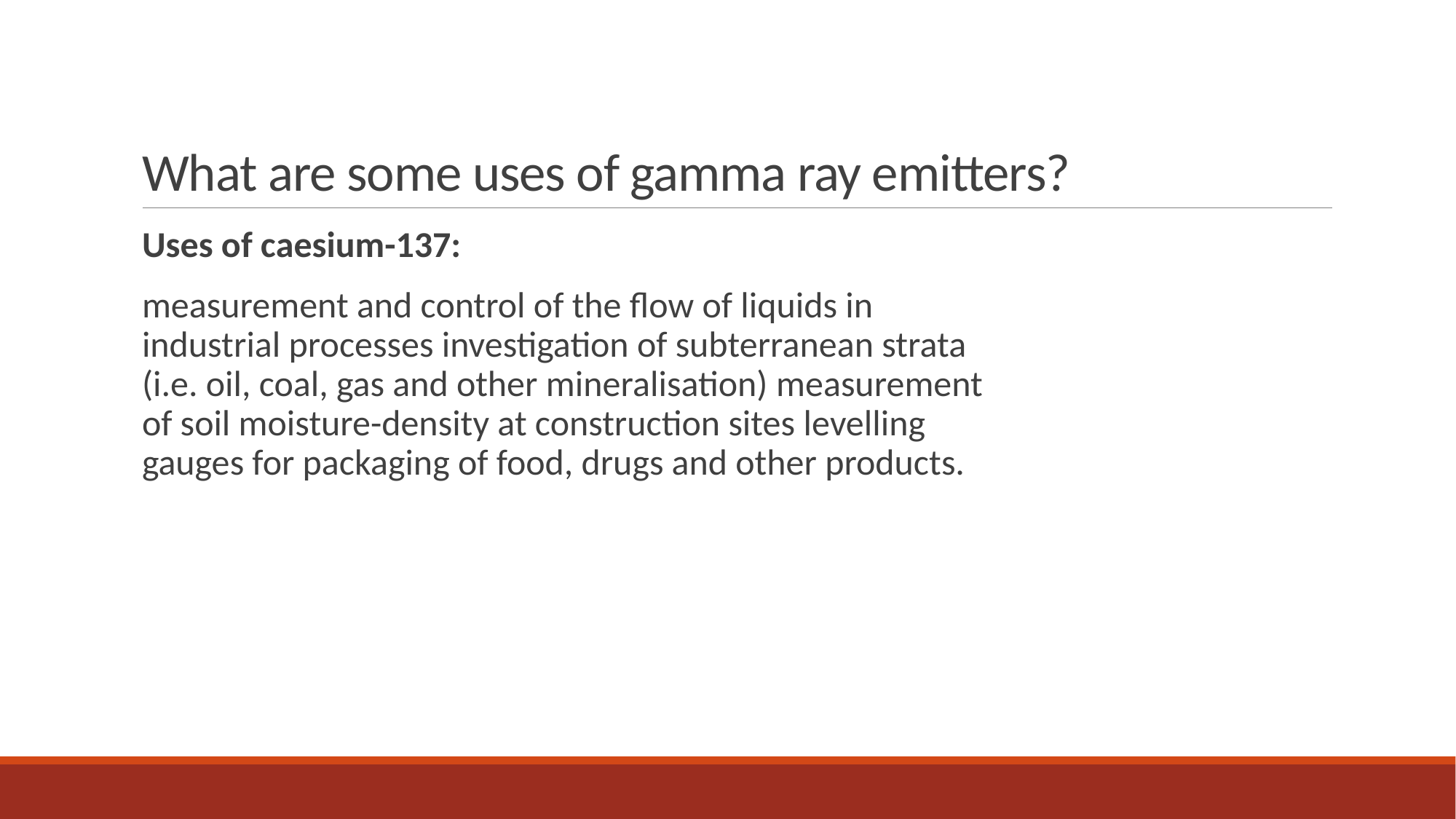

# What are some uses of gamma ray emitters?
Uses of caesium-137:
measurement and control of the flow of liquids in industrial processes investigation of subterranean strata (i.e. oil, coal, gas and other mineralisation) measurement of soil moisture-density at construction sites levelling gauges for packaging of food, drugs and other products.